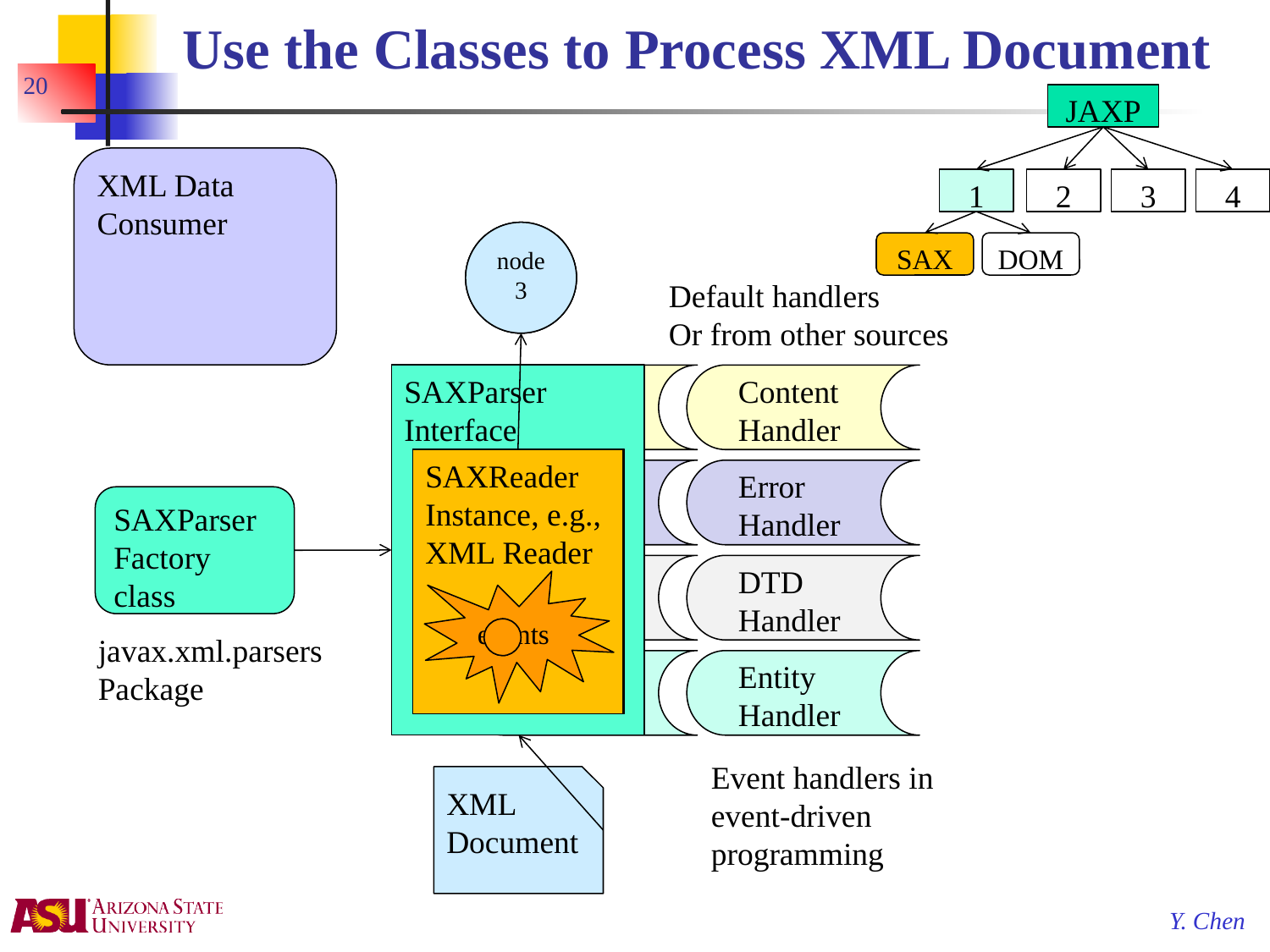

# Use the Classes to Process XML Document
20
JAXP
XML Data Consumer
1
2
3
4
node
1
node
2
node
3
SAX
DOM
Default handlers
Or from other sources
SAXParser Interface

SAXParser Factory class

Content Handler
Error Handler
DTD
Handler
Entity
Handler
SAXReader Instance, e.g., XML Reader

events

javax.xml.parsers
Package

XML Document
Event handlers in event-driven programming